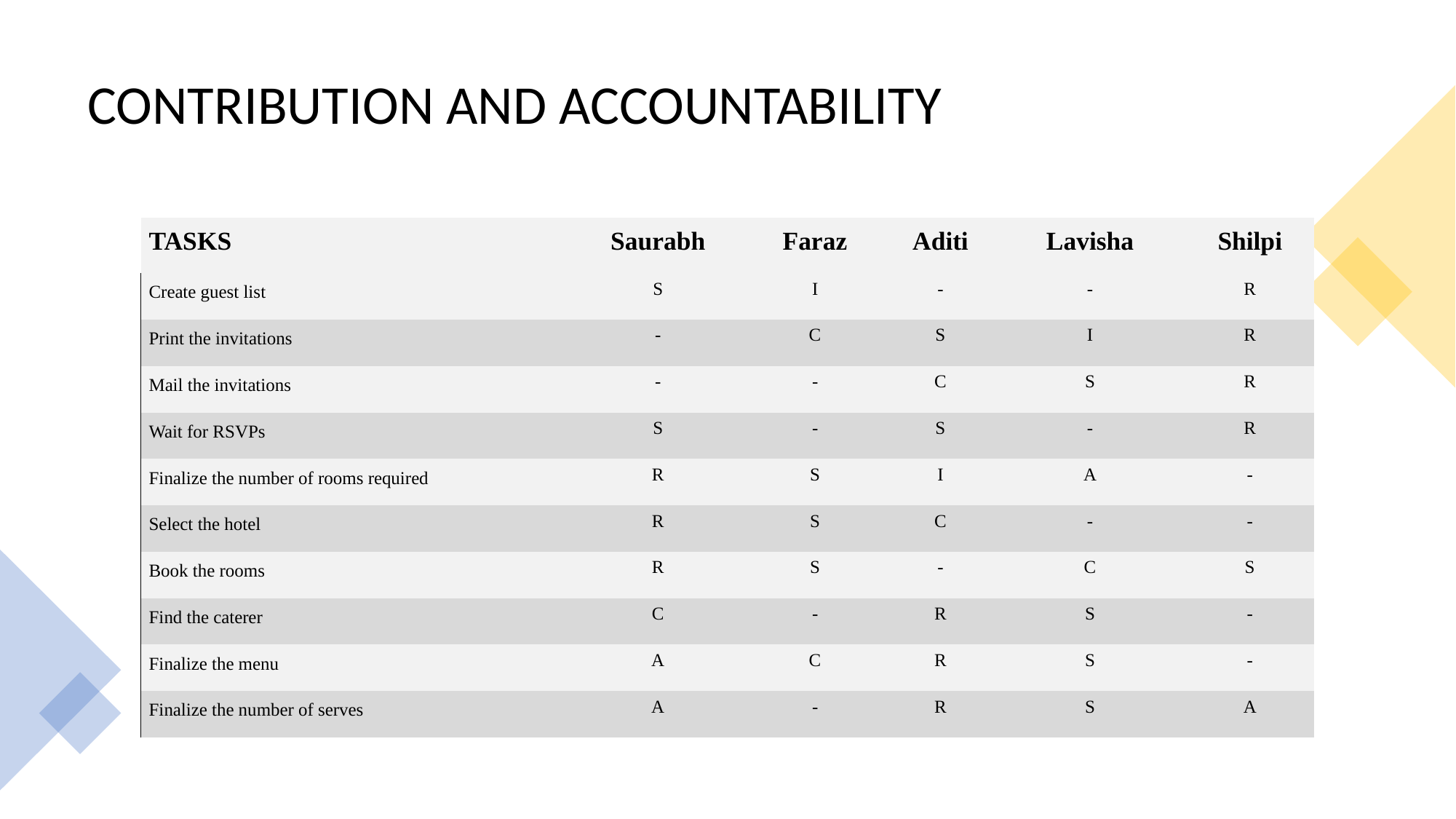

# CONTRIBUTION AND ACCOUNTABILITY

| TASKS | Saurabh | Faraz | Aditi | Lavisha | Shilpi |
| --- | --- | --- | --- | --- | --- |
| Create guest list | S | I | - | - | R |
| Print the invitations | - | C | S | I | R |
| Mail the invitations | - | - | C | S | R |
| Wait for RSVPs | S | - | S | - | R |
| Finalize the number of rooms required | R | S | I | A | - |
| Select the hotel | R | S | C | - | - |
| Book the rooms | R | S | - | C | S |
| Find the caterer | C | - | R | S | - |
| Finalize the menu | A | C | R | S | - |
| Finalize the number of serves | A | - | R | S | A |